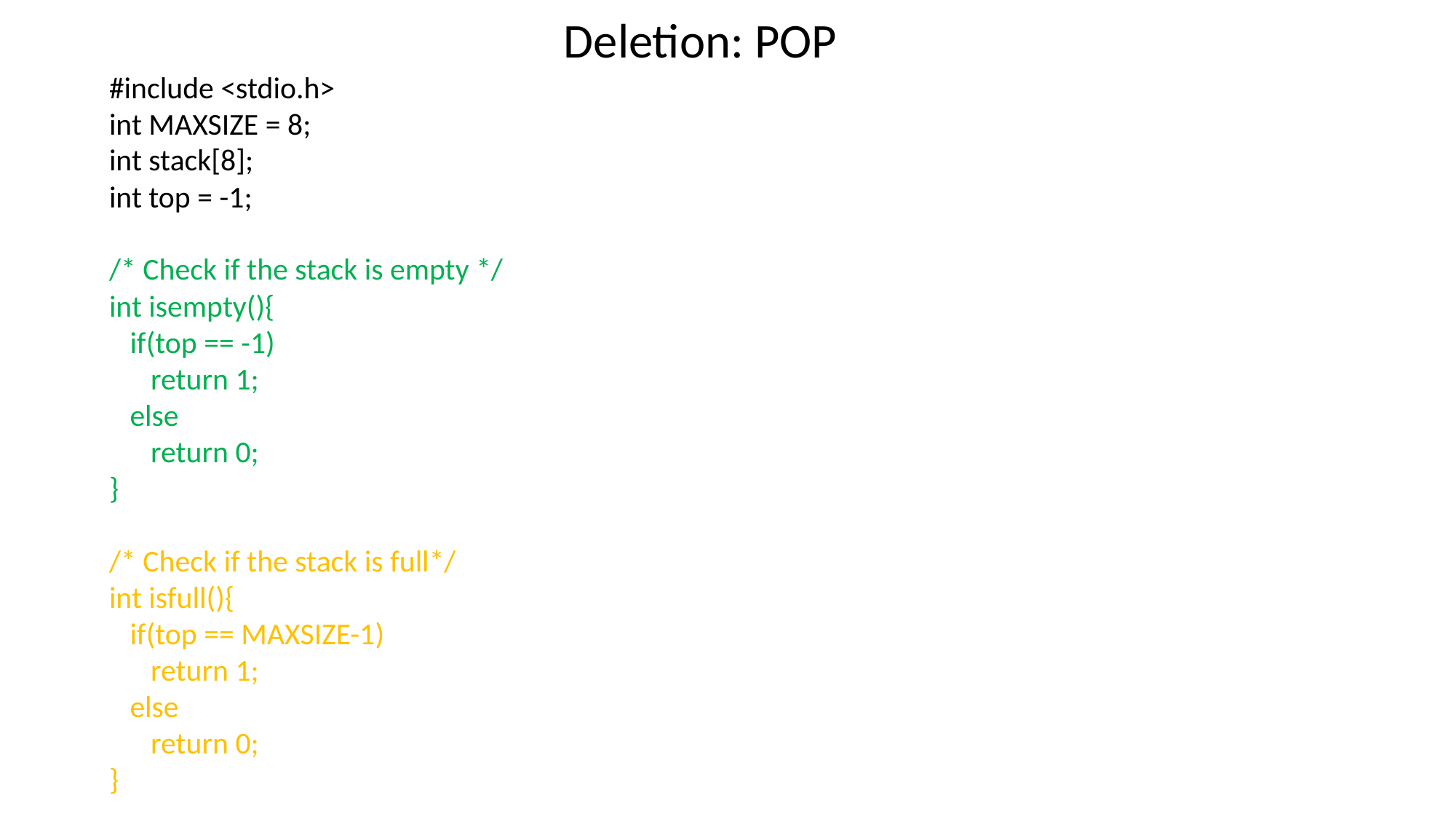

# Deletion: POP
#include <stdio.h>
int MAXSIZE = 8;
int stack[8];
int top = -1;

/* Check if the stack is empty */
int isempty(){
   if(top == -1)
      return 1;
   else
      return 0;
}

/* Check if the stack is full*/
int isfull(){
   if(top == MAXSIZE-1)
      return 1;
   else
      return 0;
}